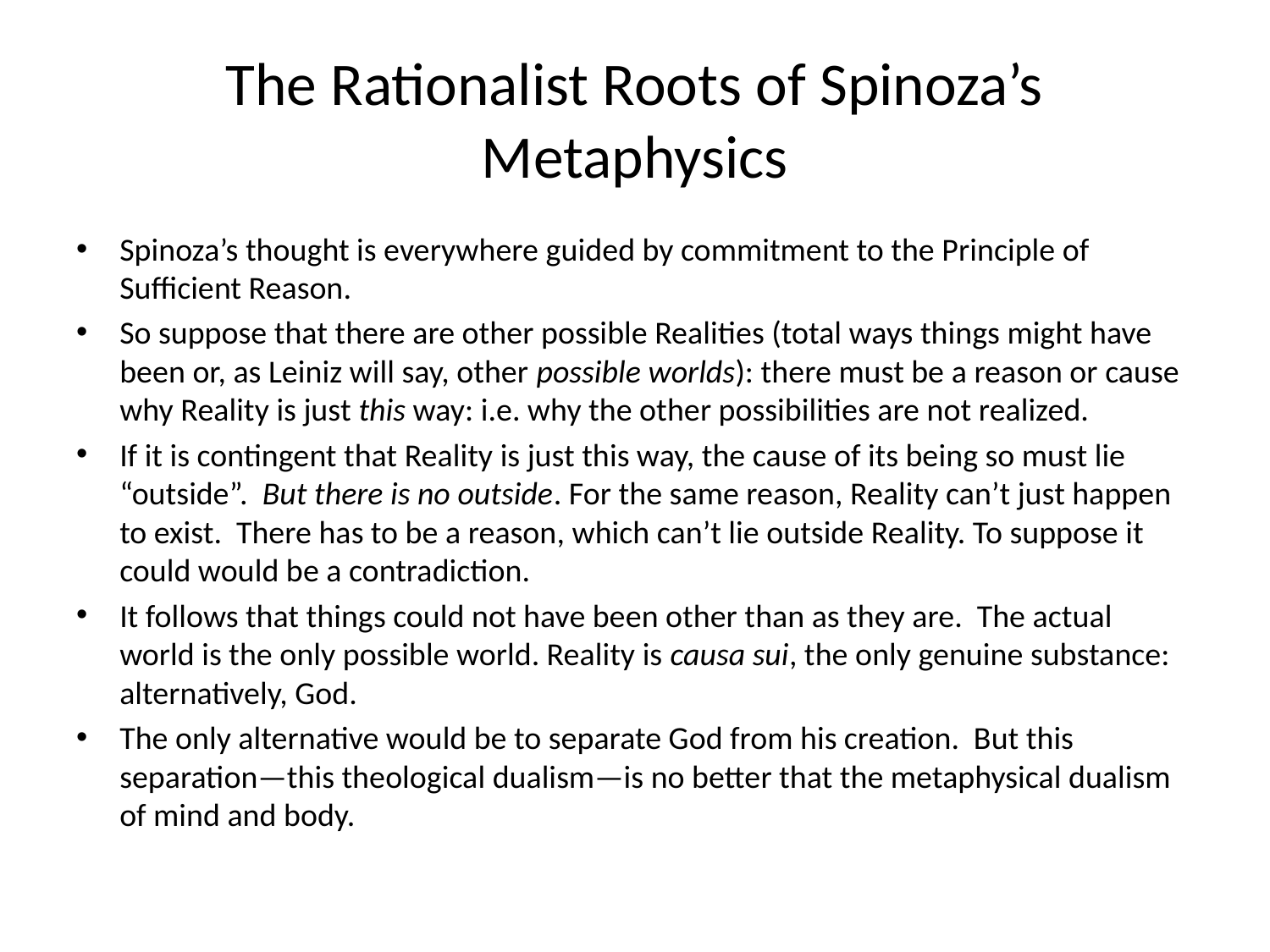

# The Rationalist Roots of Spinoza’s Metaphysics
Spinoza’s thought is everywhere guided by commitment to the Principle of Sufficient Reason.
So suppose that there are other possible Realities (total ways things might have been or, as Leiniz will say, other possible worlds): there must be a reason or cause why Reality is just this way: i.e. why the other possibilities are not realized.
If it is contingent that Reality is just this way, the cause of its being so must lie “outside”.  But there is no outside. For the same reason, Reality can’t just happen to exist.  There has to be a reason, which can’t lie outside Reality. To suppose it could would be a contradiction.
It follows that things could not have been other than as they are.  The actual world is the only possible world. Reality is causa sui, the only genuine substance: alternatively, God.
The only alternative would be to separate God from his creation.  But this separation—this theological dualism—is no better that the metaphysical dualism of mind and body.